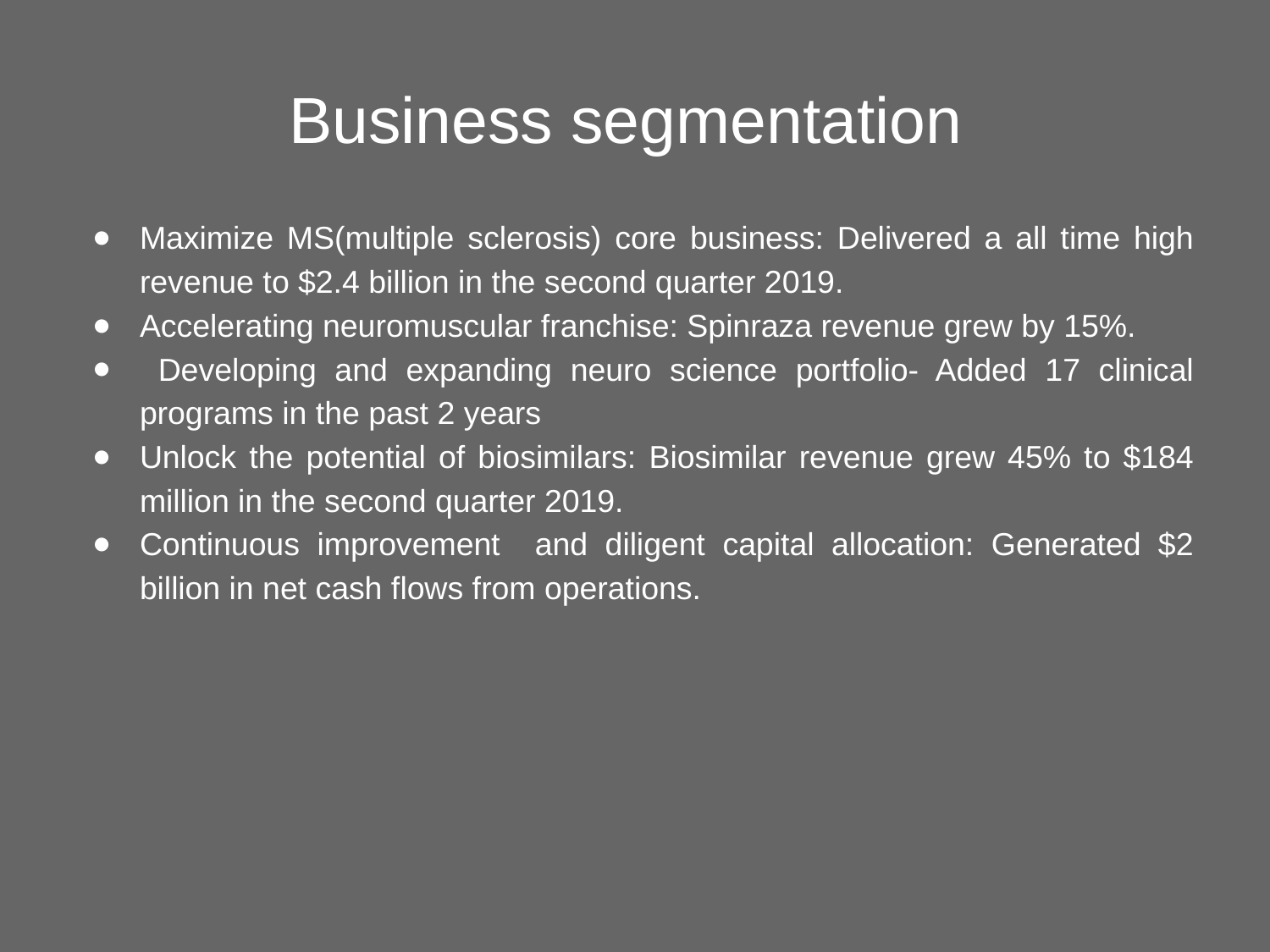

# Business segmentation
Maximize MS(multiple sclerosis) core business: Delivered a all time high revenue to $2.4 billion in the second quarter 2019.
Accelerating neuromuscular franchise: Spinraza revenue grew by 15%.
 Developing and expanding neuro science portfolio- Added 17 clinical programs in the past 2 years
Unlock the potential of biosimilars: Biosimilar revenue grew 45% to $184 million in the second quarter 2019.
Continuous improvement  and diligent capital allocation: Generated $2 billion in net cash flows from operations.